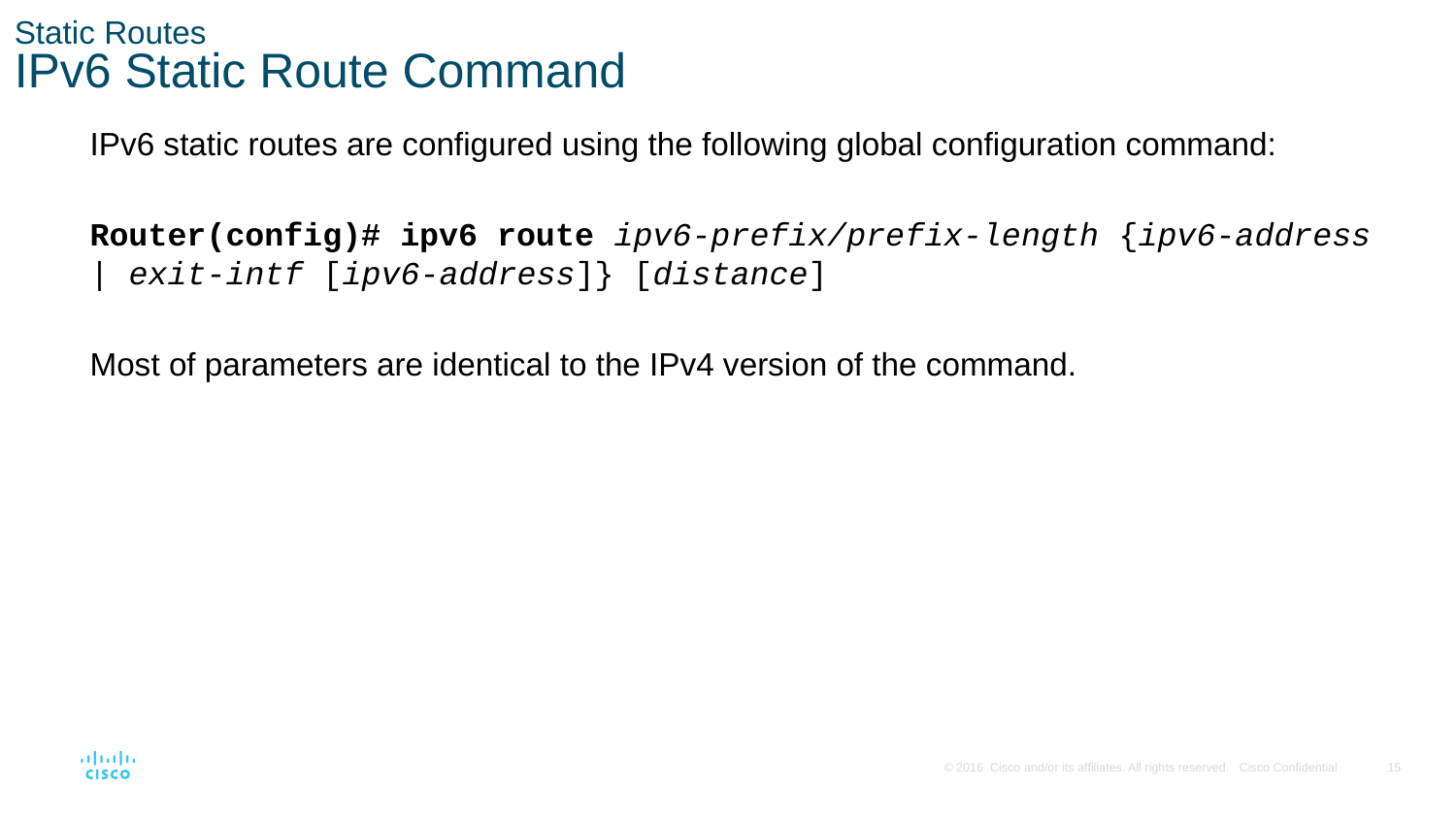

# Static Routes IPv6 Static Route Command
IPv6 static routes are configured using the following global configuration command:

Router(config)# ipv6 route ipv6-prefix/prefix-length {ipv6-address | exit-intf [ipv6-address]} [distance]

Most of parameters are identical to the IPv4 version of the command.